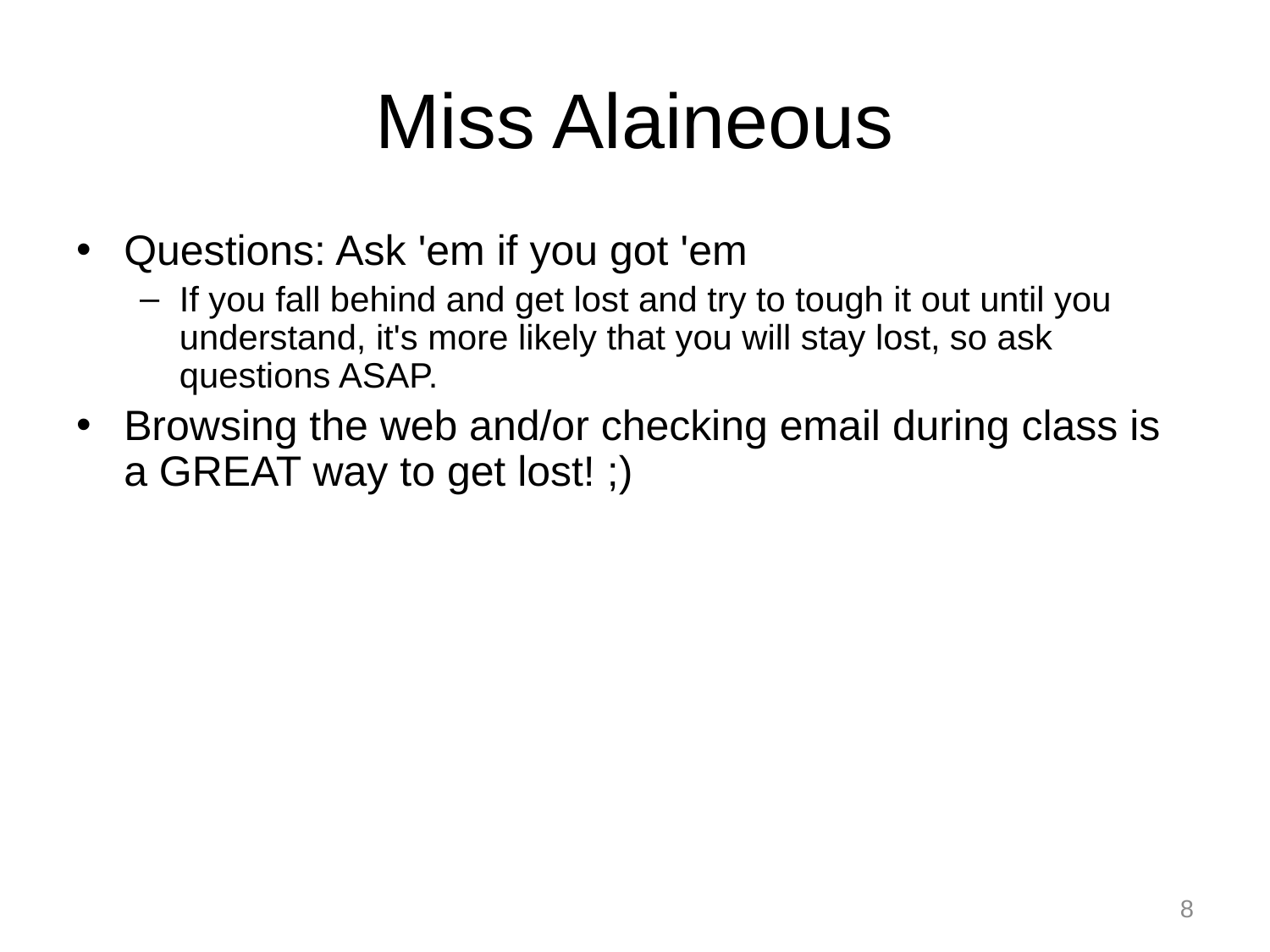

# Miss Alaineous
Questions: Ask 'em if you got 'em
If you fall behind and get lost and try to tough it out until you understand, it's more likely that you will stay lost, so ask questions ASAP.
Browsing the web and/or checking email during class is a GREAT way to get lost! ;)
8